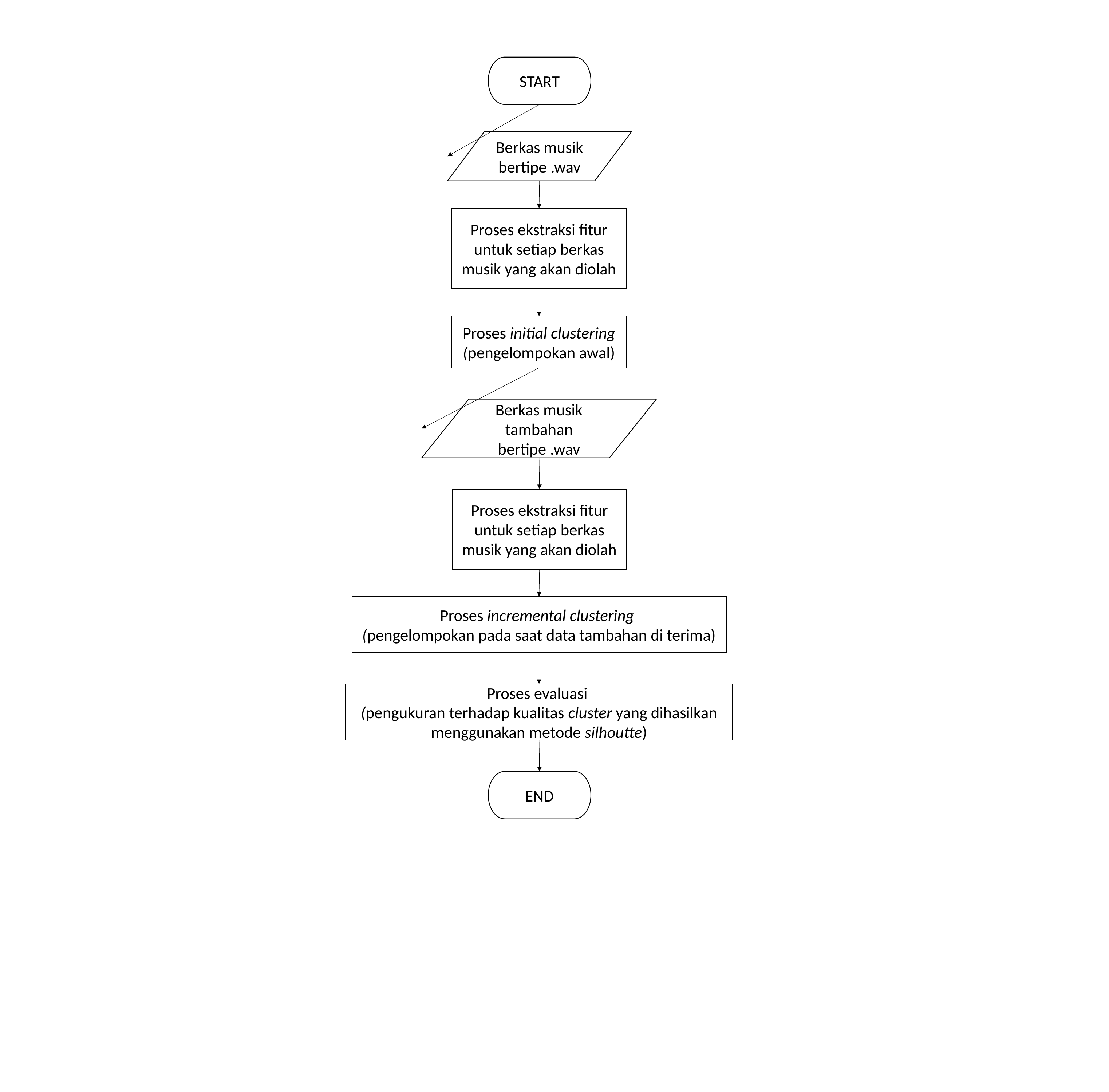

START
Berkas musik bertipe .wav
Proses ekstraksi fitur untuk setiap berkas musik yang akan diolah
Proses initial clustering (pengelompokan awal)
Berkas musik tambahan bertipe .wav
Proses ekstraksi fitur untuk setiap berkas musik yang akan diolah
Proses incremental clustering
(pengelompokan pada saat data tambahan di terima)
Proses evaluasi
(pengukuran terhadap kualitas cluster yang dihasilkan menggunakan metode silhoutte)
END